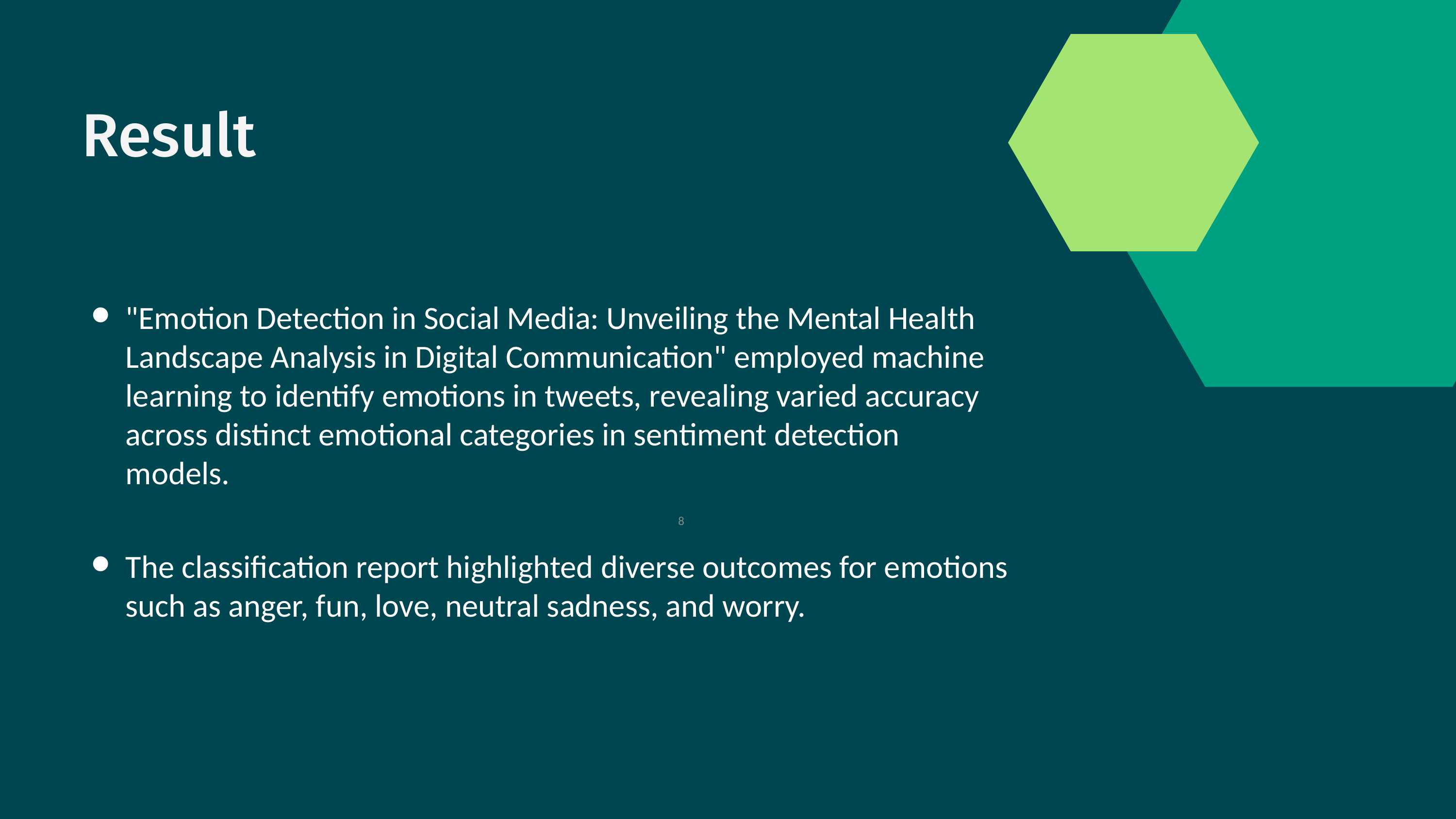

Result
"Emotion Detection in Social Media: Unveiling the Mental Health Landscape Analysis in Digital Communication" employed machine learning to identify emotions in tweets, revealing varied accuracy across distinct emotional categories in sentiment detection models.
8
The classification report highlighted diverse outcomes for emotions such as anger, fun, love, neutral sadness, and worry.